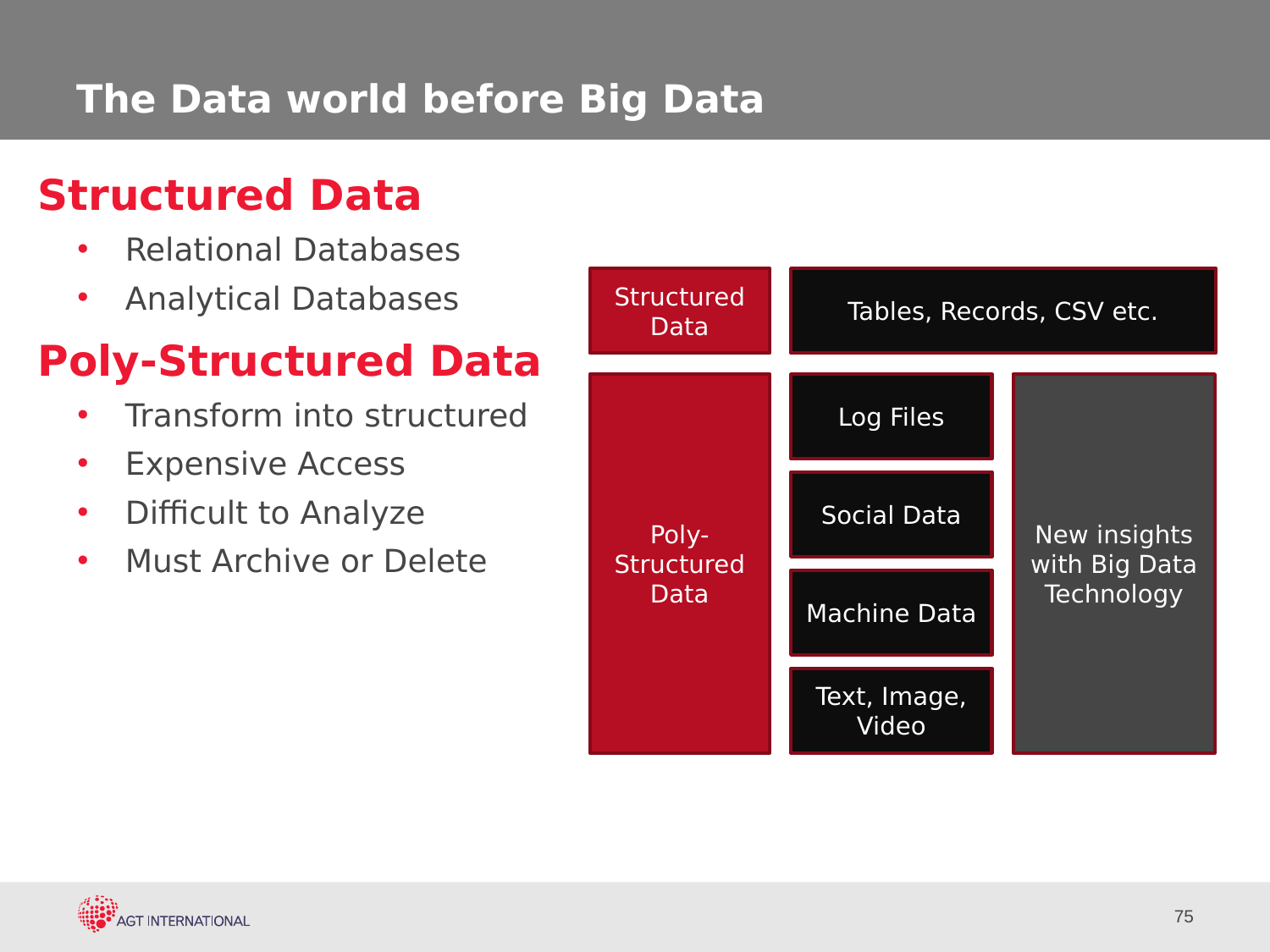

# The Data world before Big Data
Structured Data
Relational Databases
Analytical Databases
Poly-Structured Data
Transform into structured
Expensive Access
Difficult to Analyze
Must Archive or Delete

Structured
Data
Tables, Records, CSV etc.
Poly-Structured
Data
Log Files
New insights with Big Data Technology
Social Data
Machine Data
Text, Image, Video